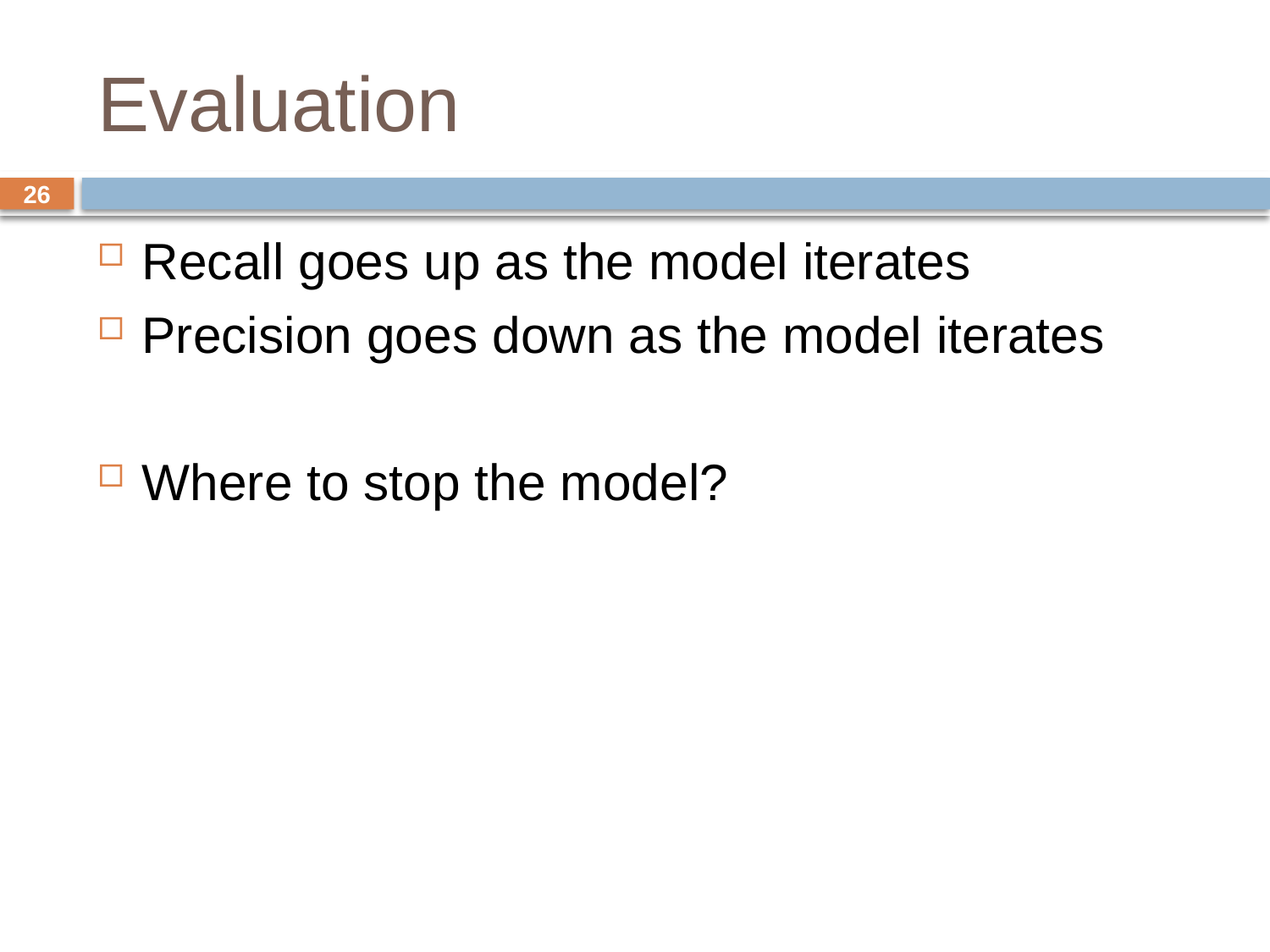

# Evaluation
26
Recall goes up as the model iterates
Precision goes down as the model iterates

Where to stop the model?